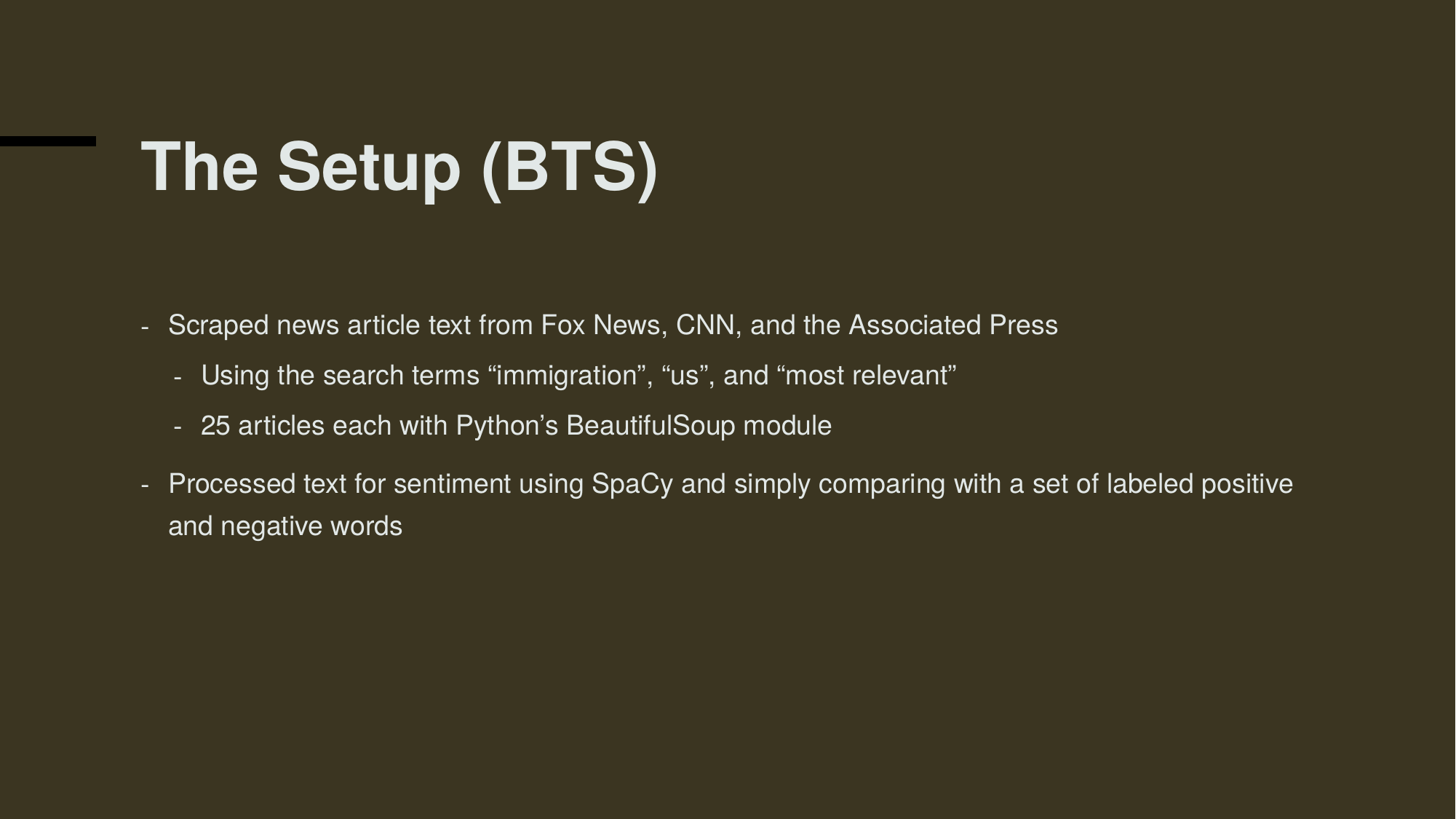

# The Setup (BTS)
Scraped news article text from Fox News, CNN, and the Associated Press
Using the search terms “immigration”, “us”, and “most relevant”
25 articles each with Python’s BeautifulSoup module
Processed text for sentiment using SpaCy and simply comparing with a set of labeled positive and negative words